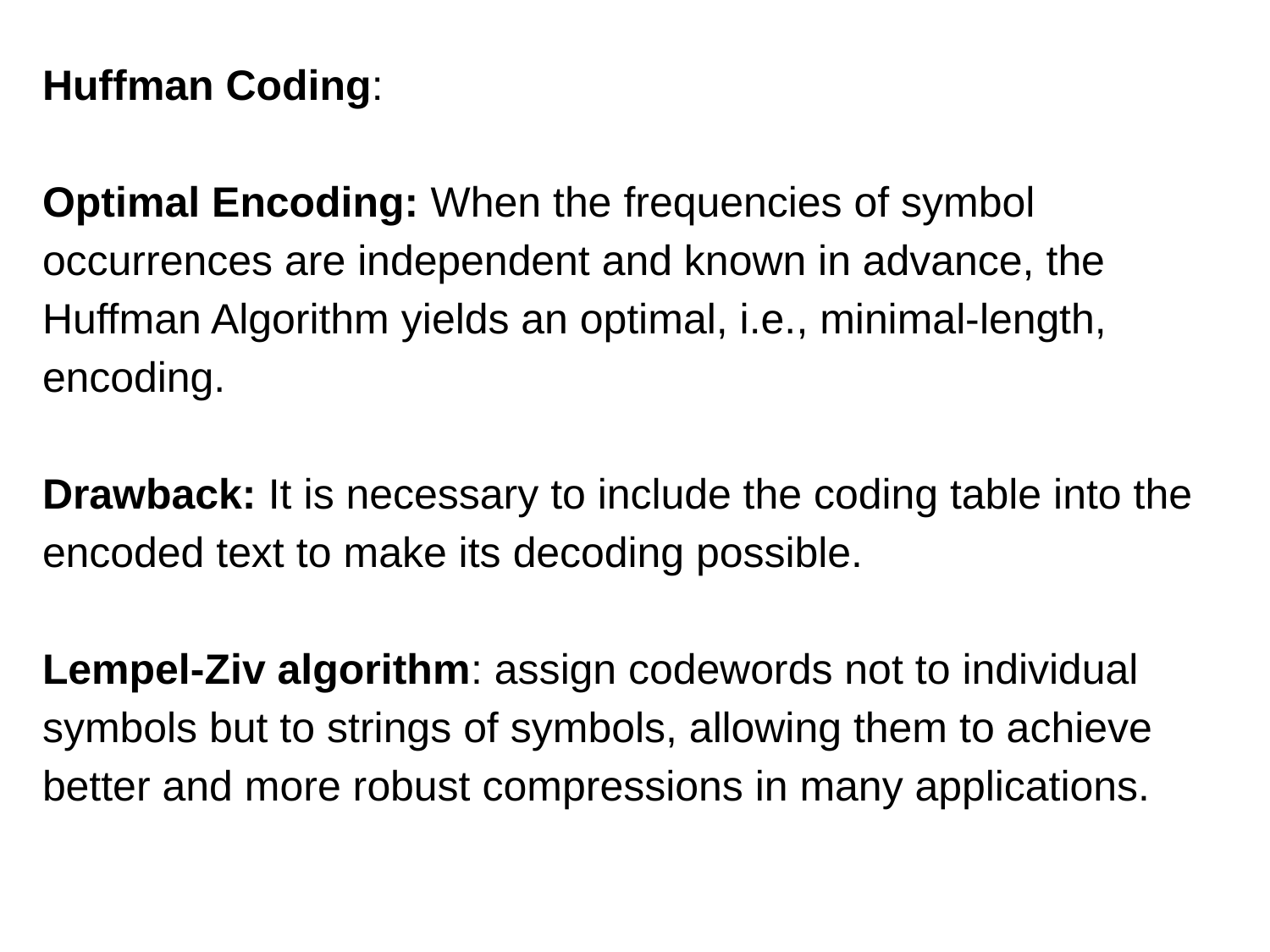

Huffman Coding:

Optimal Encoding: When the frequencies of symbol occurrences are independent and known in advance, the Huffman Algorithm yields an optimal, i.e., minimal-length, encoding.

Drawback: It is necessary to include the coding table into the encoded text to make its decoding possible.

Lempel-Ziv algorithm: assign codewords not to individual symbols but to strings of symbols, allowing them to achieve better and more robust compressions in many applications.